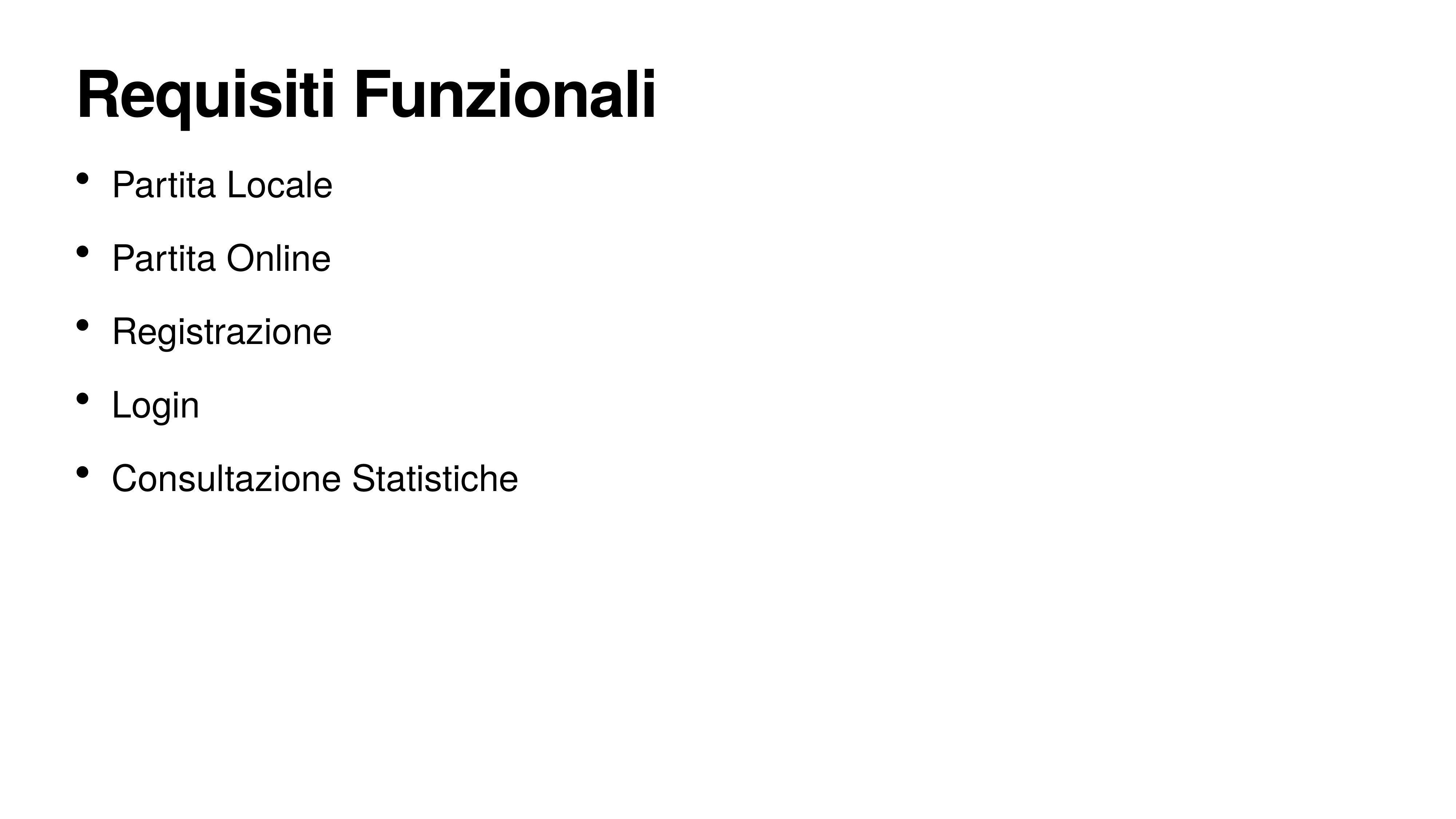

# Requisiti Funzionali
Partita Locale
Partita Online
Registrazione
Login
Consultazione Statistiche